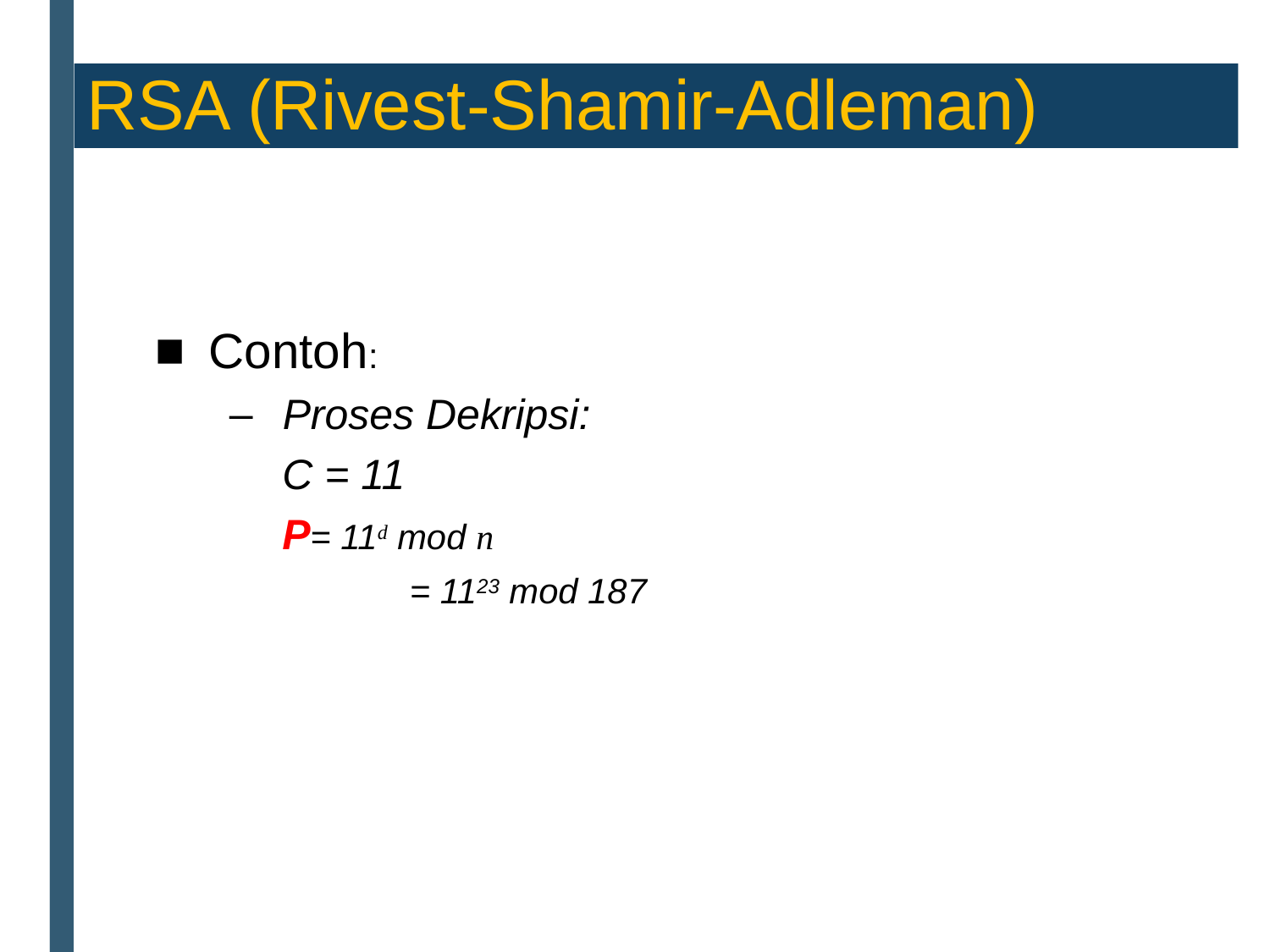

RSA (Rivest-Shamir-Adleman)
Contoh:
Proses Dekripsi:
C = 11
P= 11d mod n
		= 1123 mod 187